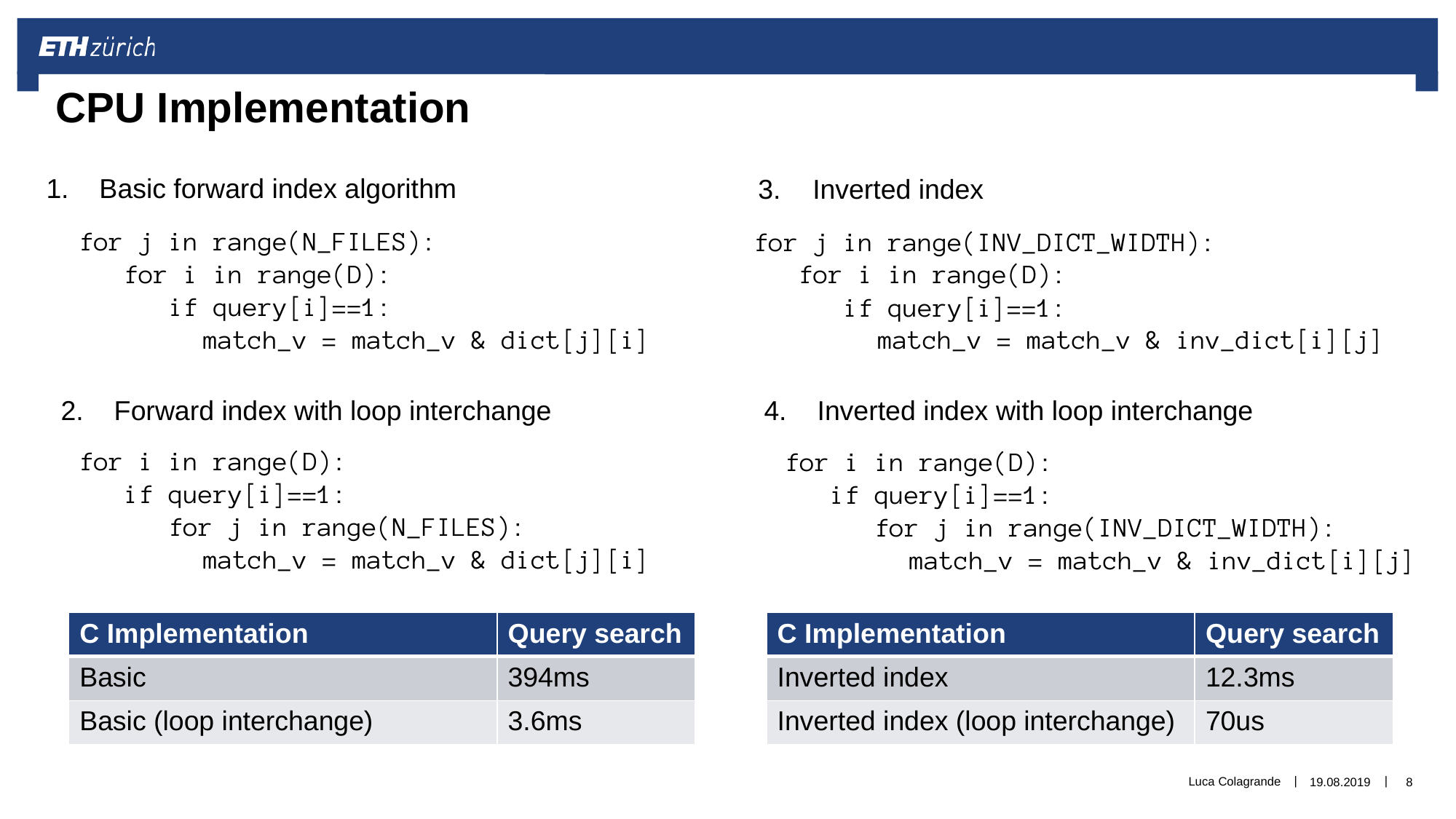

# CPU Implementation
Inverted index
1.    Basic forward index algorithm

for j in range(N_FILES):
   for i in range(D):
      if query[i]==1:
	 match_v = match_v & dict[j][i]
for j in range(INV_DICT_WIDTH):
   for i in range(D):
      if query[i]==1:
	 match_v = match_v & inv_dict[i][j]
2.    Forward index with loop interchange
4.    Inverted index with loop interchange

for i in range(D):
   if query[i]==1:
      for j in range(N_FILES):
	 match_v = match_v & dict[j][i]
for i in range(D):
   if query[i]==1:
      for j in range(INV_DICT_WIDTH):
	 match_v = match_v & inv_dict[i][j]
| C Implementation | Query search |
| --- | --- |
| Basic | 394ms |
| Basic (loop interchange) | 3.6ms |
| C Implementation | Query search |
| --- | --- |
| Inverted index | 12.3ms |
| Inverted index (loop interchange) | 70us |
Luca Colagrande
19.08.2019
8